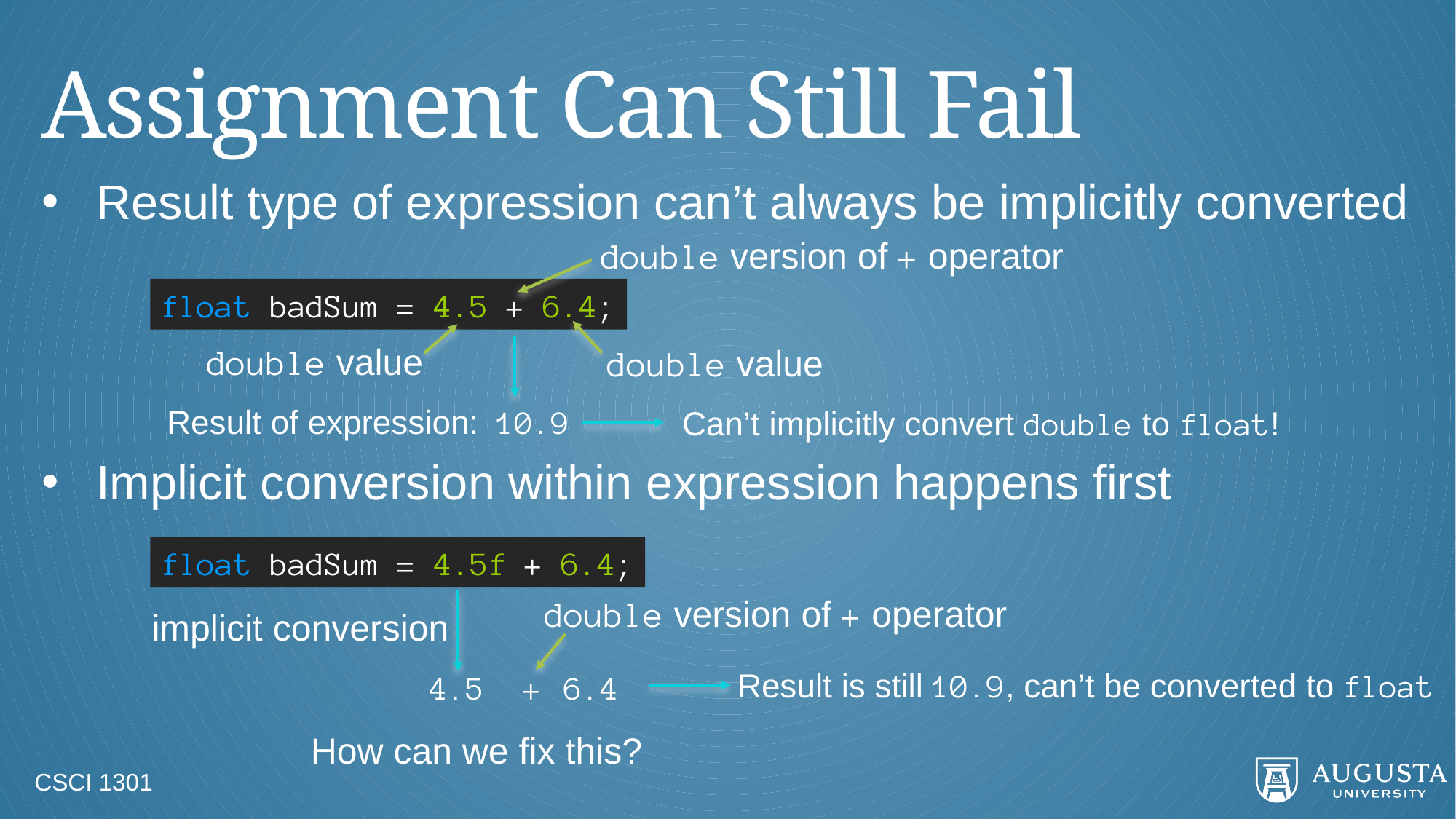

# Assignment Can Still Fail
Result type of expression can’t always be implicitly converted

Implicit conversion within expression happens first
double version of + operator
float badSum = 4.5 + 6.4;
double value
double value
Result of expression: 10.9
Can’t implicitly convert double to float!
float badSum = 4.5f + 6.4;
double version of + operator
implicit conversion
Result is still 10.9, can’t be converted to float
4.5
+
6.4
How can we fix this?
CSCI 1301